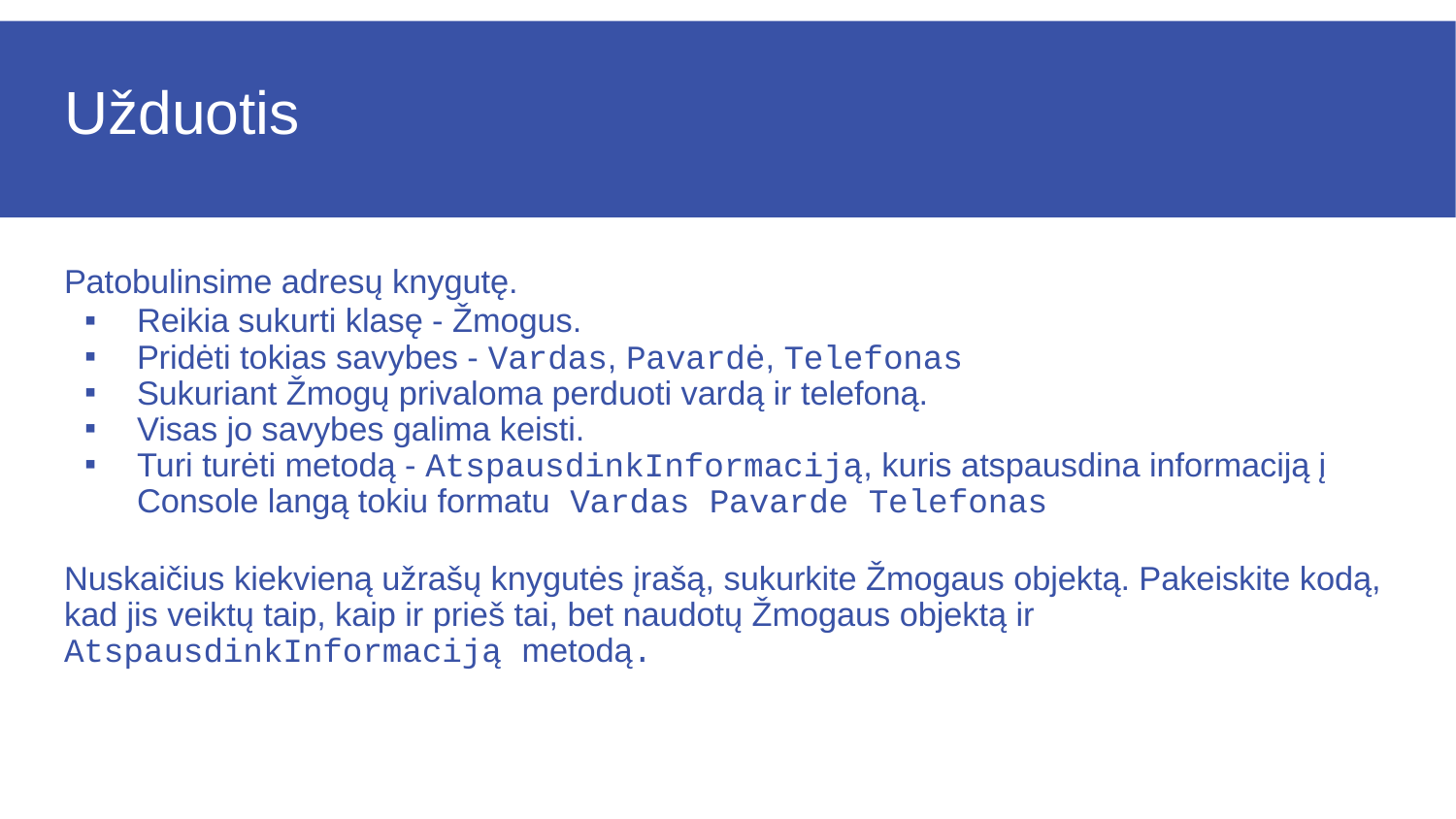

# Užduotis
Patobulinsime adresų knygutę.
Reikia sukurti klasę - Žmogus.
Pridėti tokias savybes - Vardas, Pavardė, Telefonas
Sukuriant Žmogų privaloma perduoti vardą ir telefoną.
Visas jo savybes galima keisti.
Turi turėti metodą - AtspausdinkInformaciją, kuris atspausdina informaciją į Console langą tokiu formatu Vardas Pavarde Telefonas

Nuskaičius kiekvieną užrašų knygutės įrašą, sukurkite Žmogaus objektą. Pakeiskite kodą, kad jis veiktų taip, kaip ir prieš tai, bet naudotų Žmogaus objektą ir AtspausdinkInformaciją metodą.